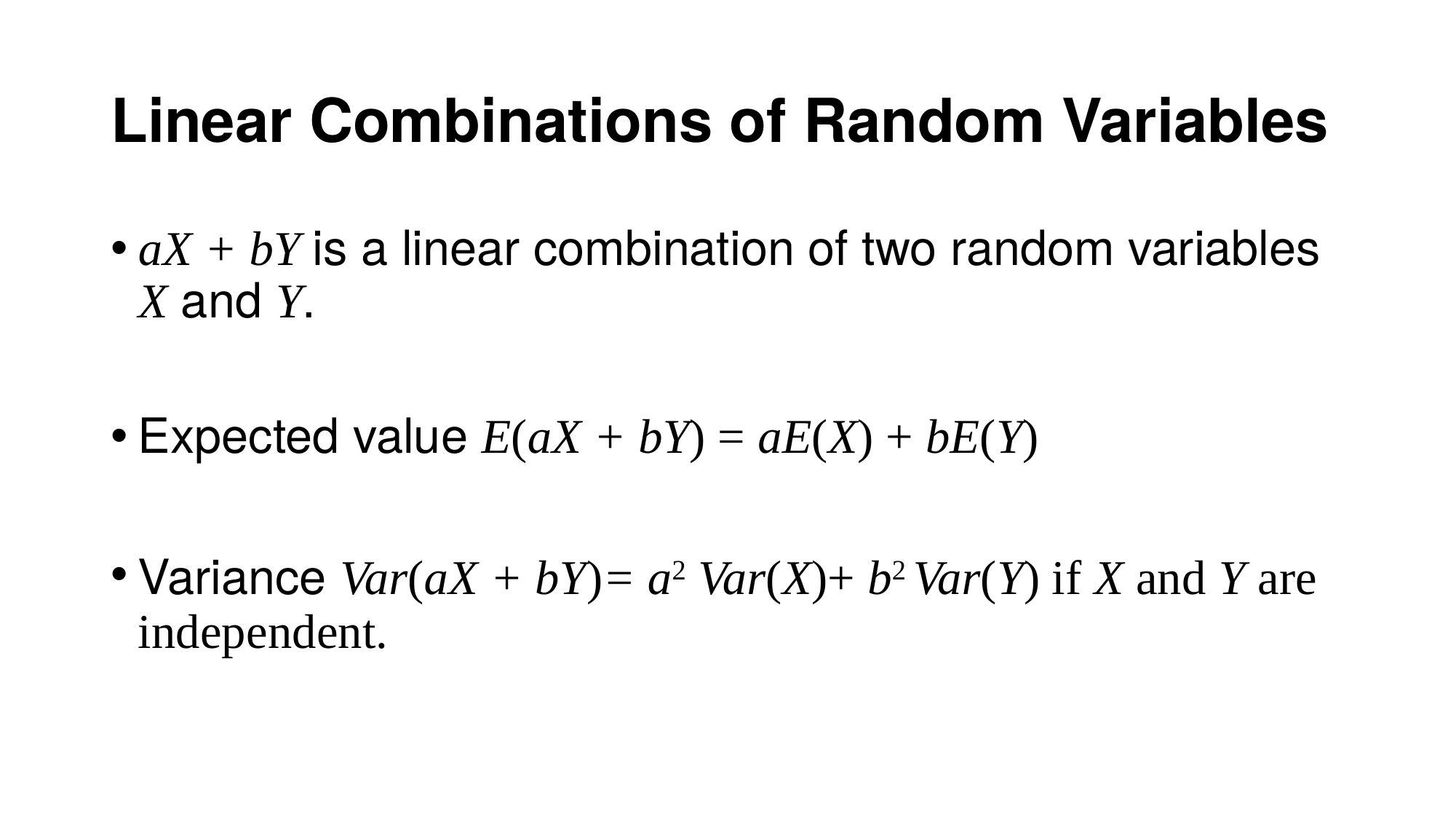

# Linear Combinations of Random Variables
aX + bY is a linear combination of two random variables X and Y.

Expected value E(aX + bY) = aE(X) + bE(Y)

Variance Var(aX + bY)= a2 Var(X)+ b2 Var(Y) if X and Y are independent.